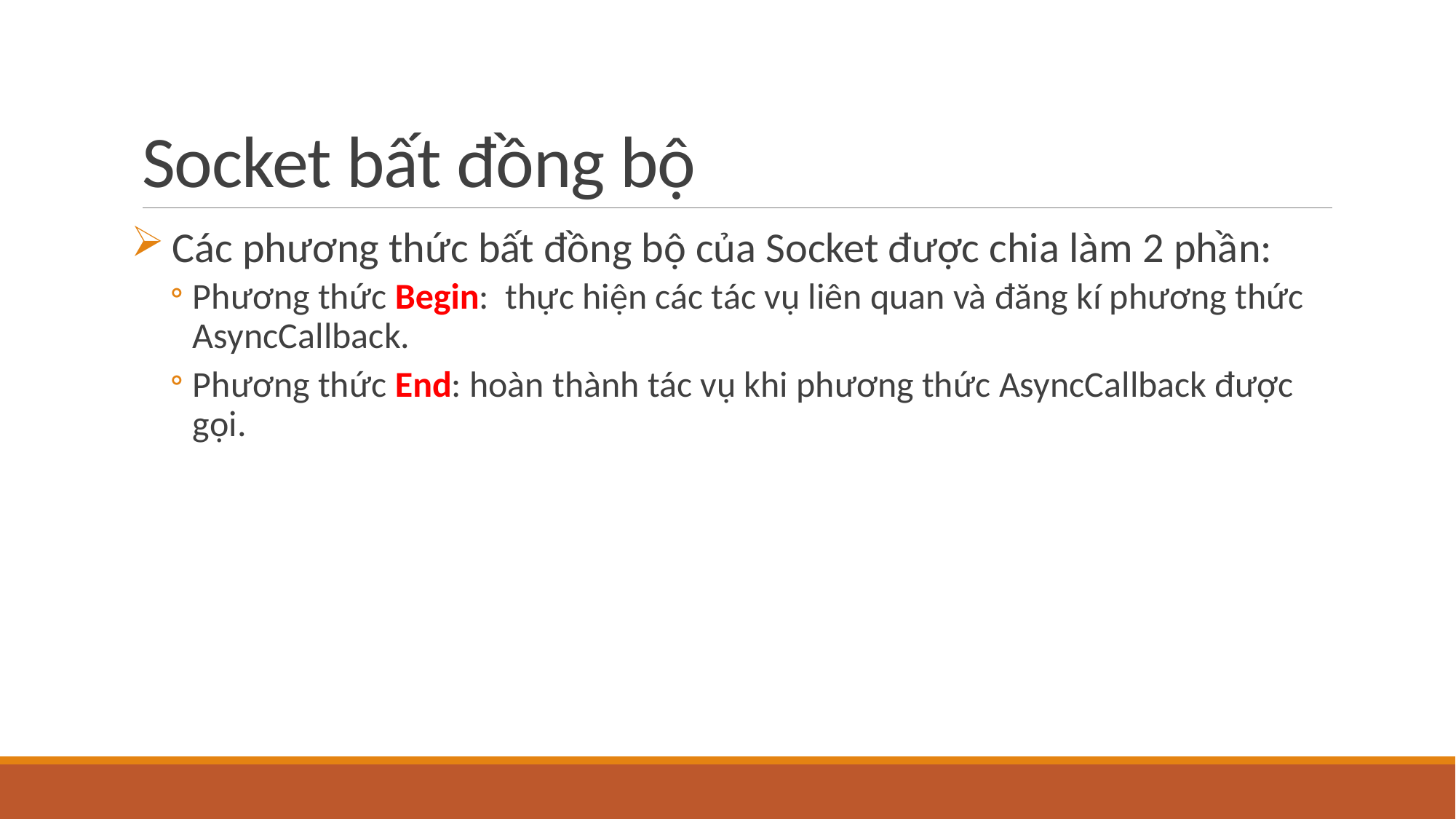

# Socket bất đồng bộ
Các phương thức bất đồng bộ của Socket được chia làm 2 phần:
Phương thức Begin:  thực hiện các tác vụ liên quan và đăng kí phương thức AsyncCallback.
Phương thức End: hoàn thành tác vụ khi phương thức AsyncCallback được gọi.